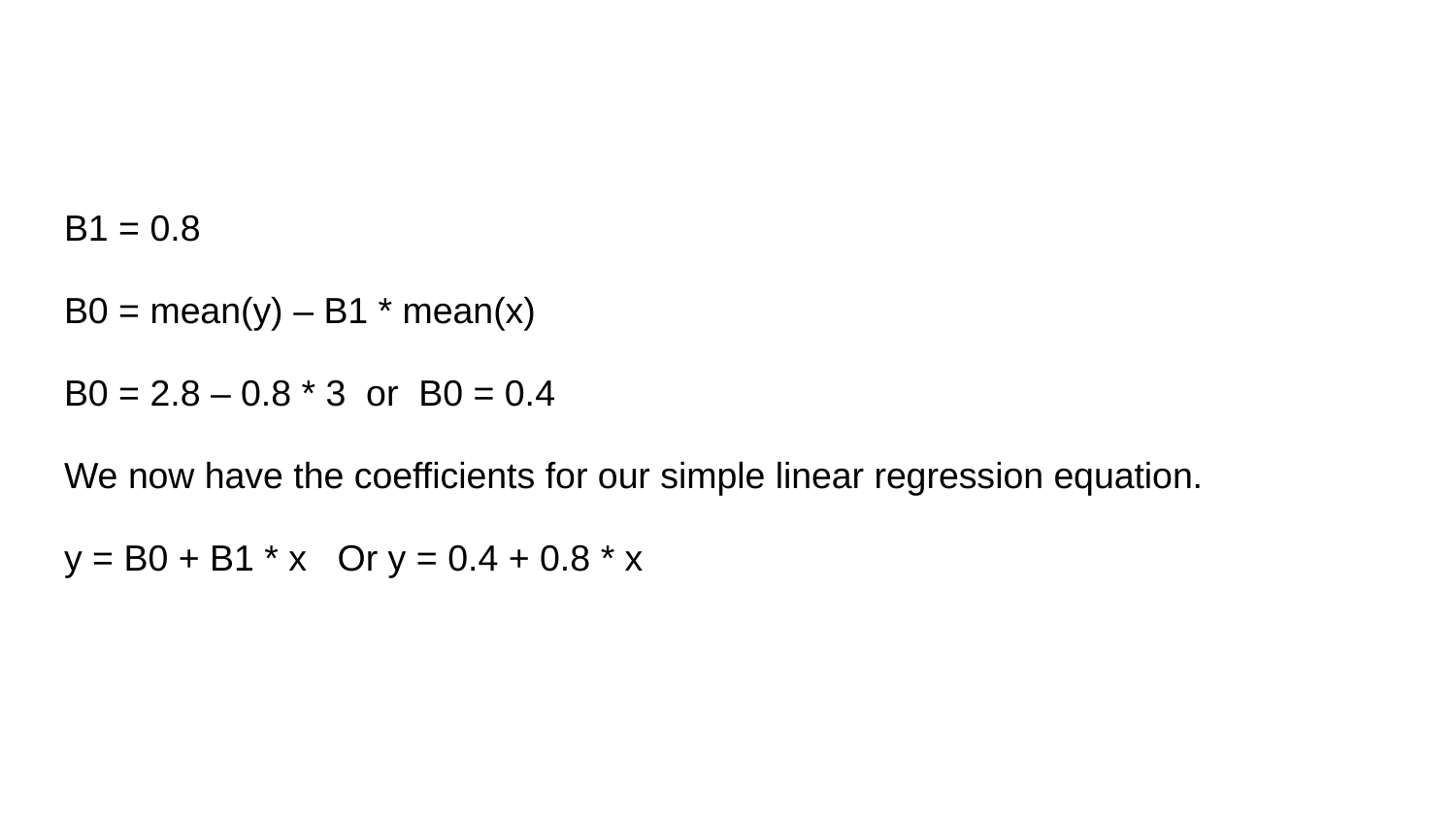

#
B1 = 0.8
B0 = mean(y) – B1 * mean(x)
B0 = 2.8 – 0.8 * 3  or  B0 = 0.4
We now have the coefficients for our simple linear regression equation.
y = B0 + B1 * x   Or y = 0.4 + 0.8 * x